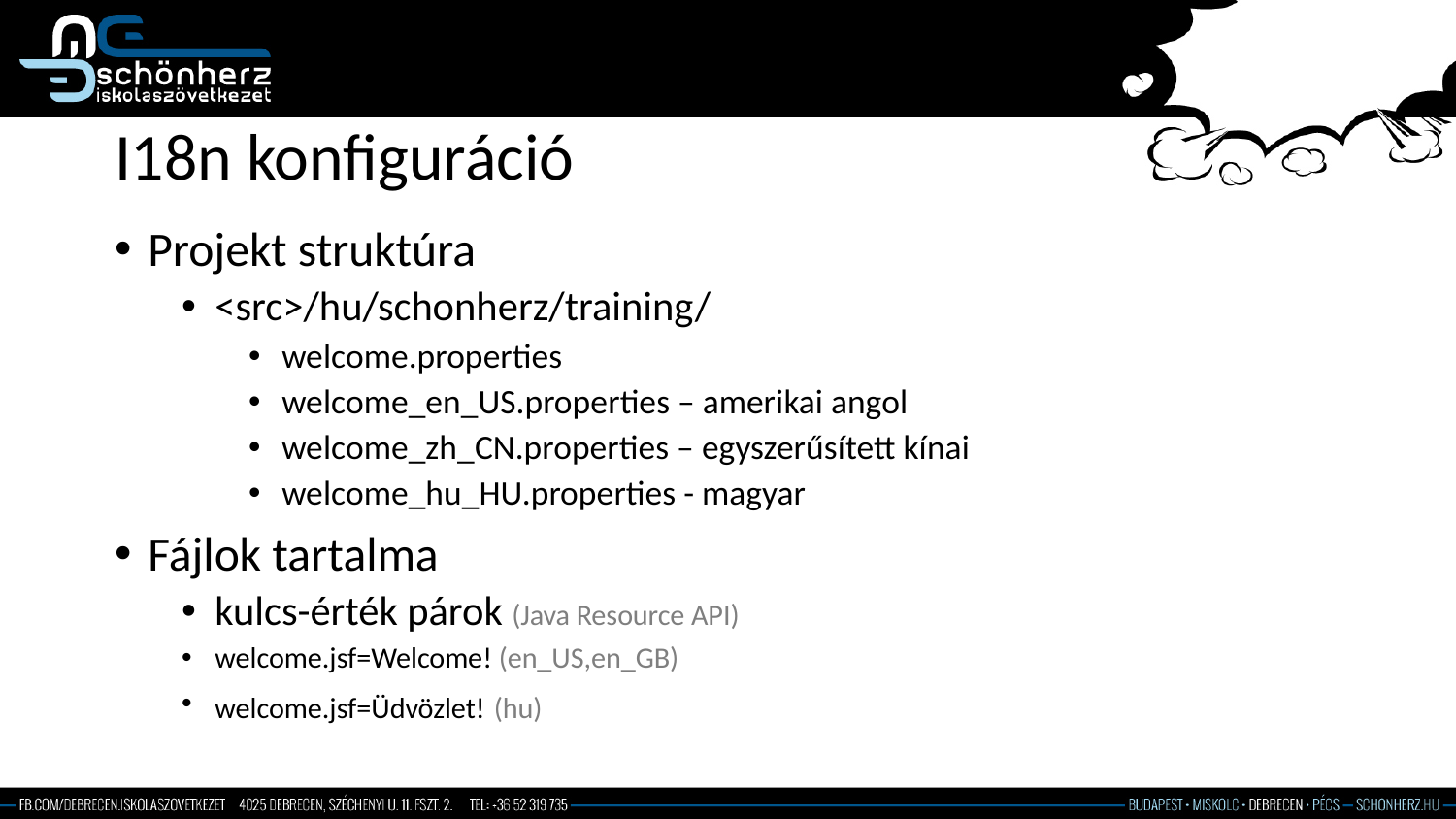

# I18n konfiguráció
Projekt struktúra
<src>/hu/schonherz/training/
welcome.properties
welcome_en_US.properties – amerikai angol
welcome_zh_CN.properties – egyszerűsített kínai
welcome_hu_HU.properties - magyar
Fájlok tartalma
kulcs-érték párok (Java Resource API)
welcome.jsf=Welcome! (en_US,en_GB)
welcome.jsf=Üdvözlet! (hu)